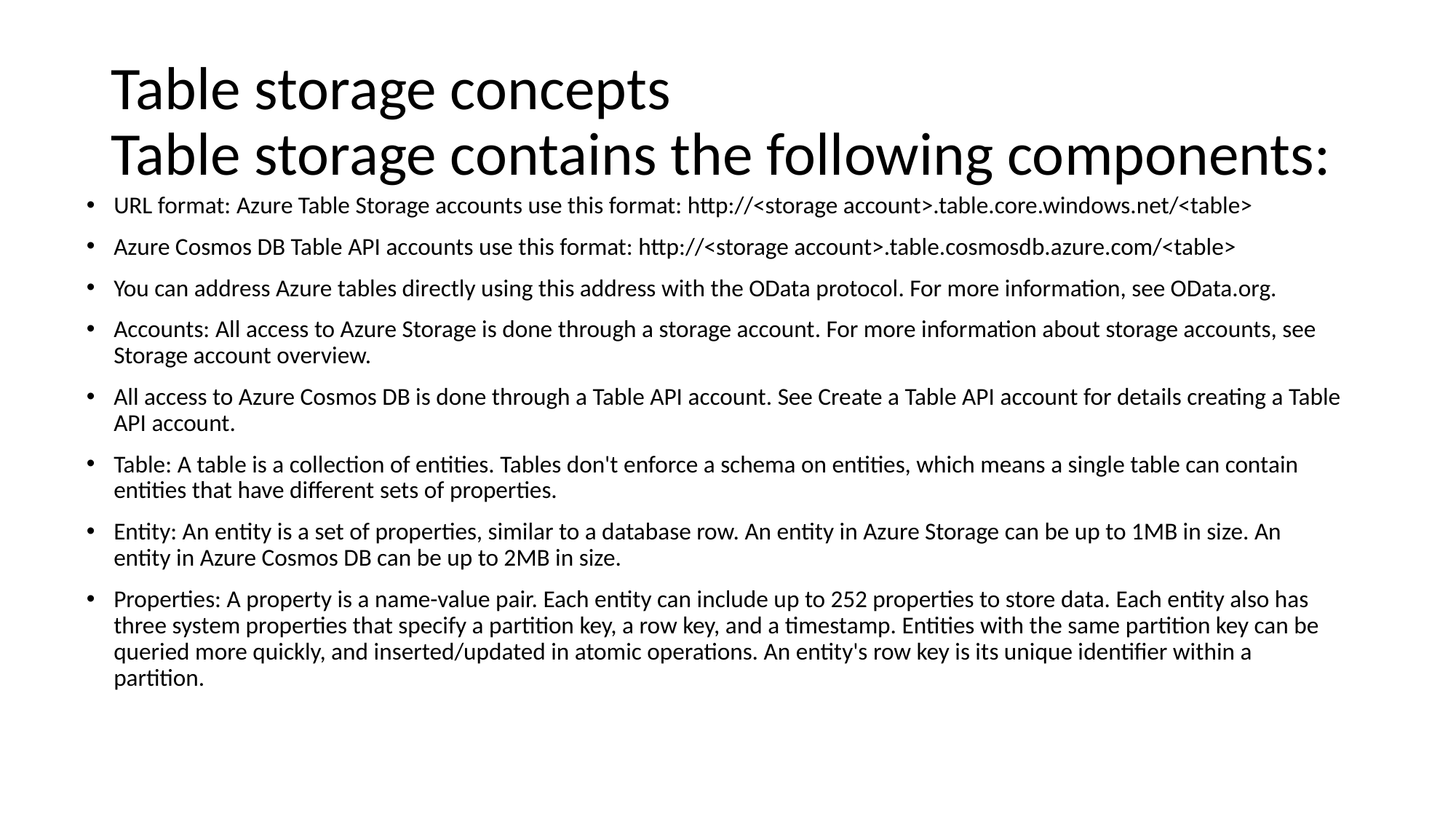

# Table storage concepts Table storage contains the following components:
URL format: Azure Table Storage accounts use this format: http://<storage account>.table.core.windows.net/<table>
Azure Cosmos DB Table API accounts use this format: http://<storage account>.table.cosmosdb.azure.com/<table>
You can address Azure tables directly using this address with the OData protocol. For more information, see OData.org.
Accounts: All access to Azure Storage is done through a storage account. For more information about storage accounts, see Storage account overview.
All access to Azure Cosmos DB is done through a Table API account. See Create a Table API account for details creating a Table API account.
Table: A table is a collection of entities. Tables don't enforce a schema on entities, which means a single table can contain entities that have different sets of properties.
Entity: An entity is a set of properties, similar to a database row. An entity in Azure Storage can be up to 1MB in size. An entity in Azure Cosmos DB can be up to 2MB in size.
Properties: A property is a name-value pair. Each entity can include up to 252 properties to store data. Each entity also has three system properties that specify a partition key, a row key, and a timestamp. Entities with the same partition key can be queried more quickly, and inserted/updated in atomic operations. An entity's row key is its unique identifier within a partition.